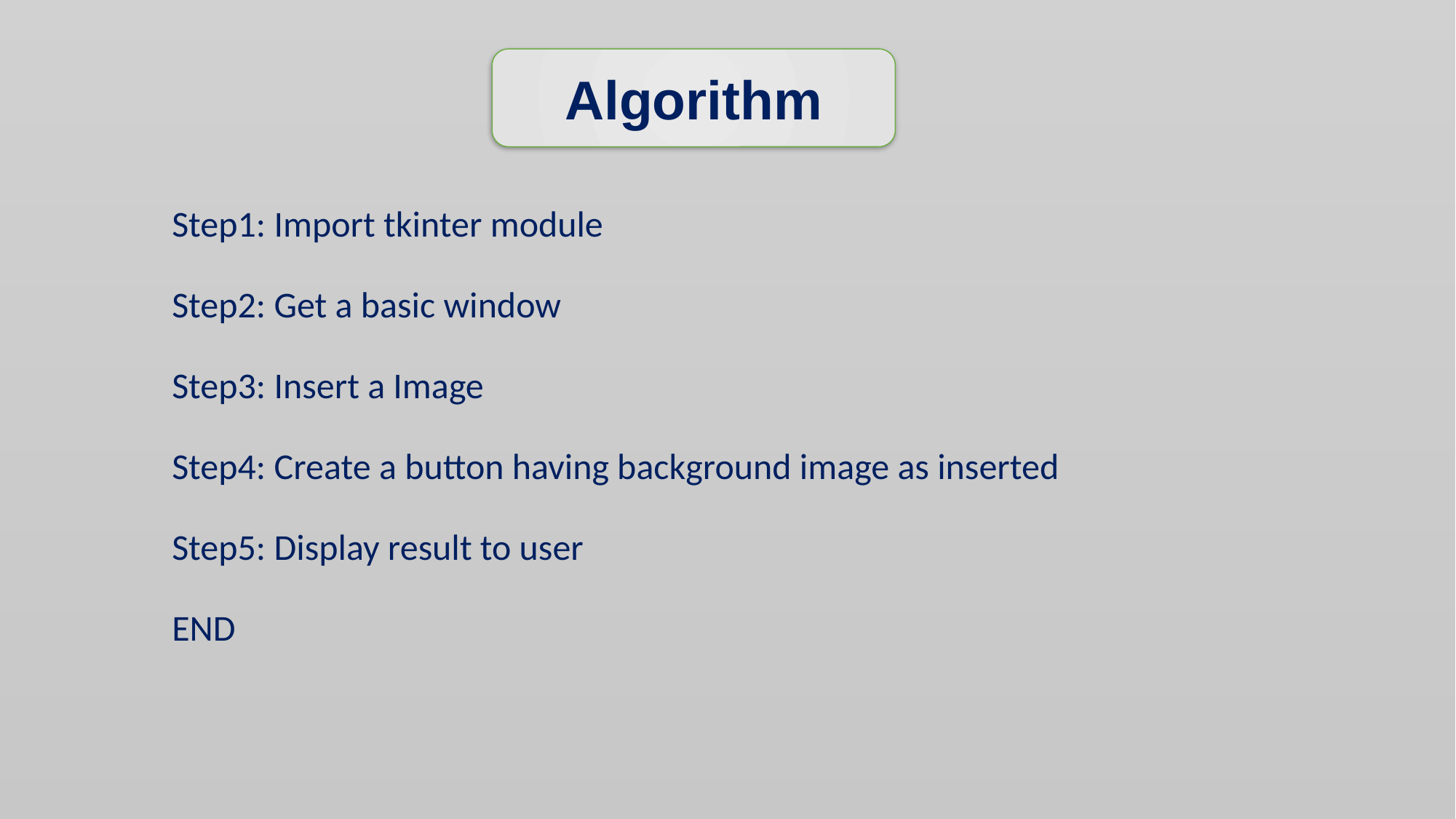

Algorithm
# Step1: Import tkinter module
Step2: Get a basic window
Step3: Insert a Image
Step4: Create a button having background image as inserted
Step5: Display result to user
END